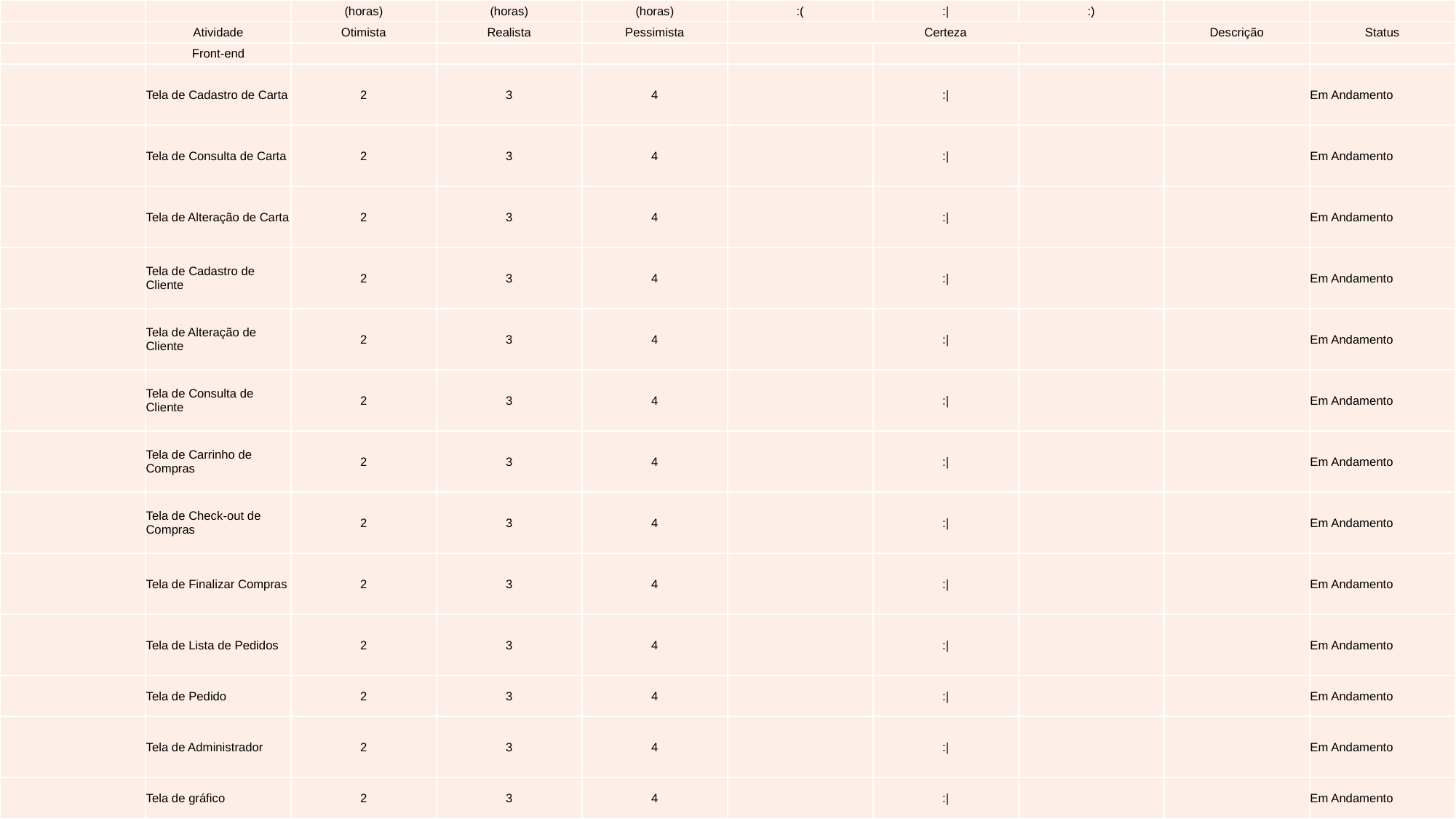

|  |  | (horas) | (horas) | (horas) | :( | :| | :) |  |  |
| --- | --- | --- | --- | --- | --- | --- | --- | --- | --- |
|  | Atividade | Otimista | Realista | Pessimista | Certeza |  |  | Descrição | Status |
|  | Front-end |  |  |  |  |  |  |  |  |
|  | Tela de Cadastro de Carta | 2 | 3 | 4 |  | :| |  |  | Em Andamento |
|  | Tela de Consulta de Carta | 2 | 3 | 4 |  | :| |  |  | Em Andamento |
|  | Tela de Alteração de Carta | 2 | 3 | 4 |  | :| |  |  | Em Andamento |
|  | Tela de Cadastro de Cliente | 2 | 3 | 4 |  | :| |  |  | Em Andamento |
|  | Tela de Alteração de Cliente | 2 | 3 | 4 |  | :| |  |  | Em Andamento |
|  | Tela de Consulta de Cliente | 2 | 3 | 4 |  | :| |  |  | Em Andamento |
|  | Tela de Carrinho de Compras | 2 | 3 | 4 |  | :| |  |  | Em Andamento |
|  | Tela de Check-out de Compras | 2 | 3 | 4 |  | :| |  |  | Em Andamento |
|  | Tela de Finalizar Compras | 2 | 3 | 4 |  | :| |  |  | Em Andamento |
|  | Tela de Lista de Pedidos | 2 | 3 | 4 |  | :| |  |  | Em Andamento |
|  | Tela de Pedido | 2 | 3 | 4 |  | :| |  |  | Em Andamento |
|  | Tela de Administrador | 2 | 3 | 4 |  | :| |  |  | Em Andamento |
|  | Tela de gráfico | 2 | 3 | 4 |  | :| |  |  | Em Andamento |
#